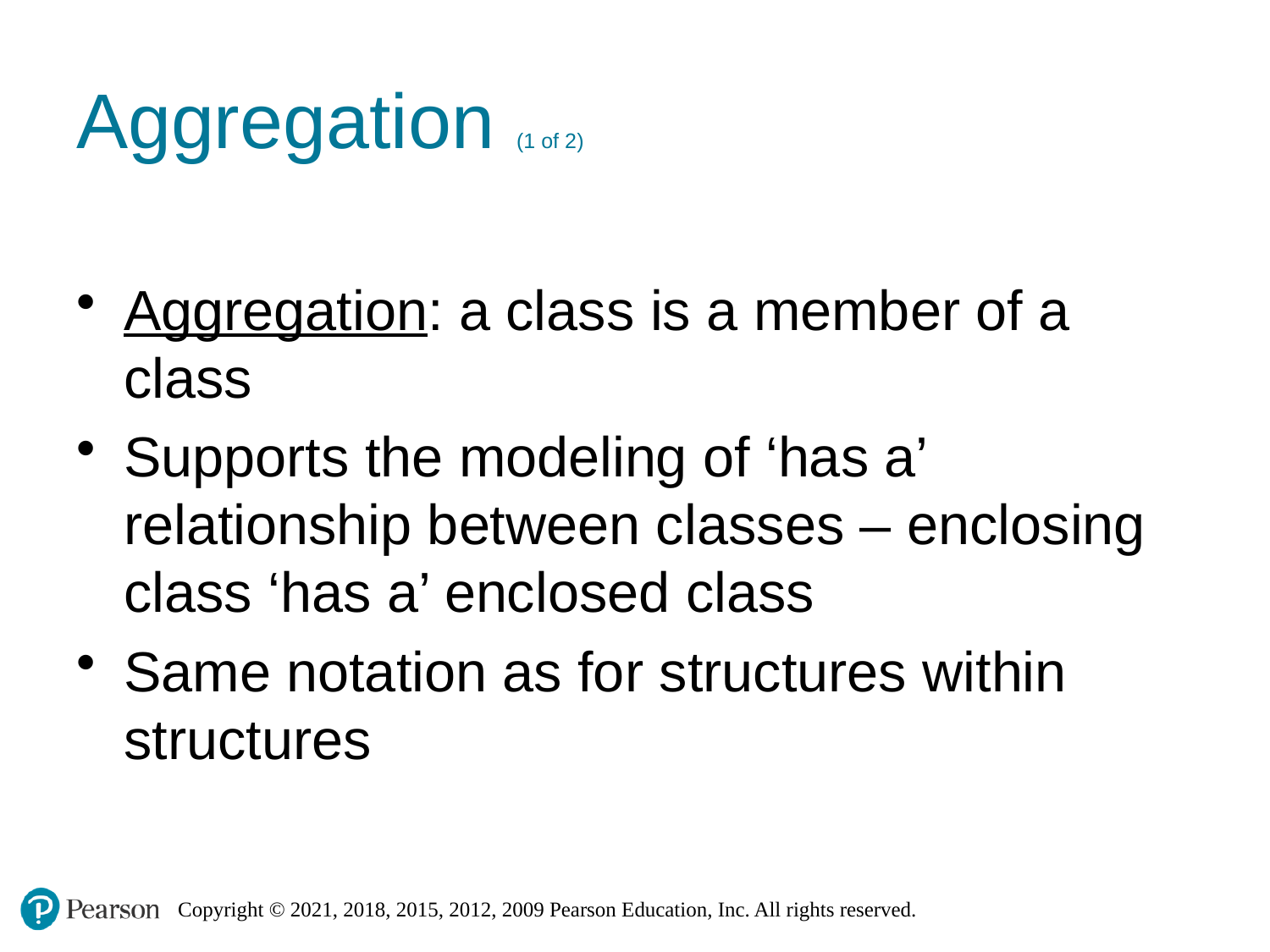

# Aggregation (1 of 2)
Aggregation: a class is a member of a class
Supports the modeling of ‘has a’ relationship between classes – enclosing class ‘has a’ enclosed class
Same notation as for structures within structures